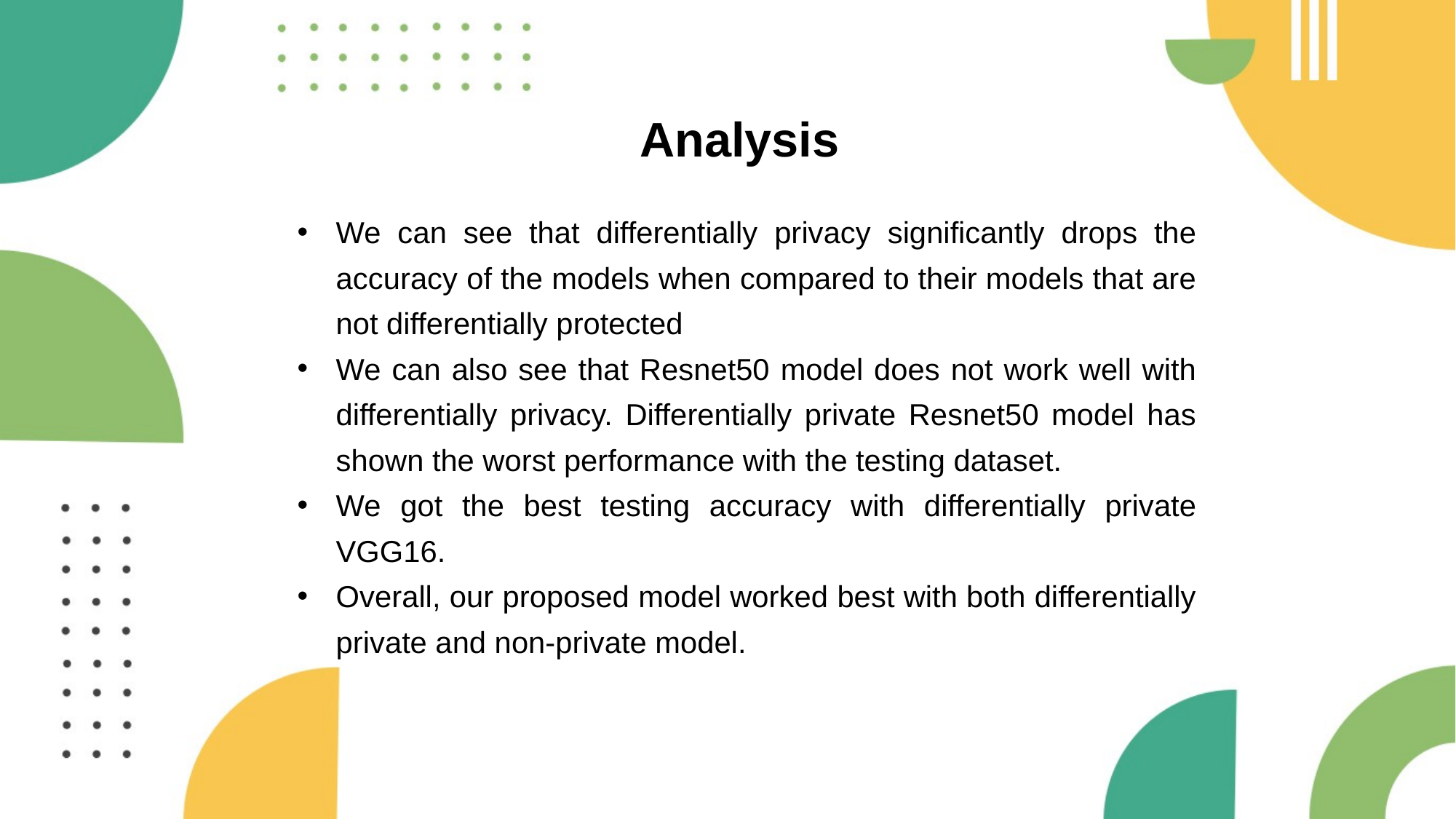

Analysis
We can see that differentially privacy significantly drops the accuracy of the models when compared to their models that are not differentially protected
We can also see that Resnet50 model does not work well with differentially privacy. Differentially private Resnet50 model has shown the worst performance with the testing dataset.
We got the best testing accuracy with differentially private VGG16.
Overall, our proposed model worked best with both differentially private and non-private model.